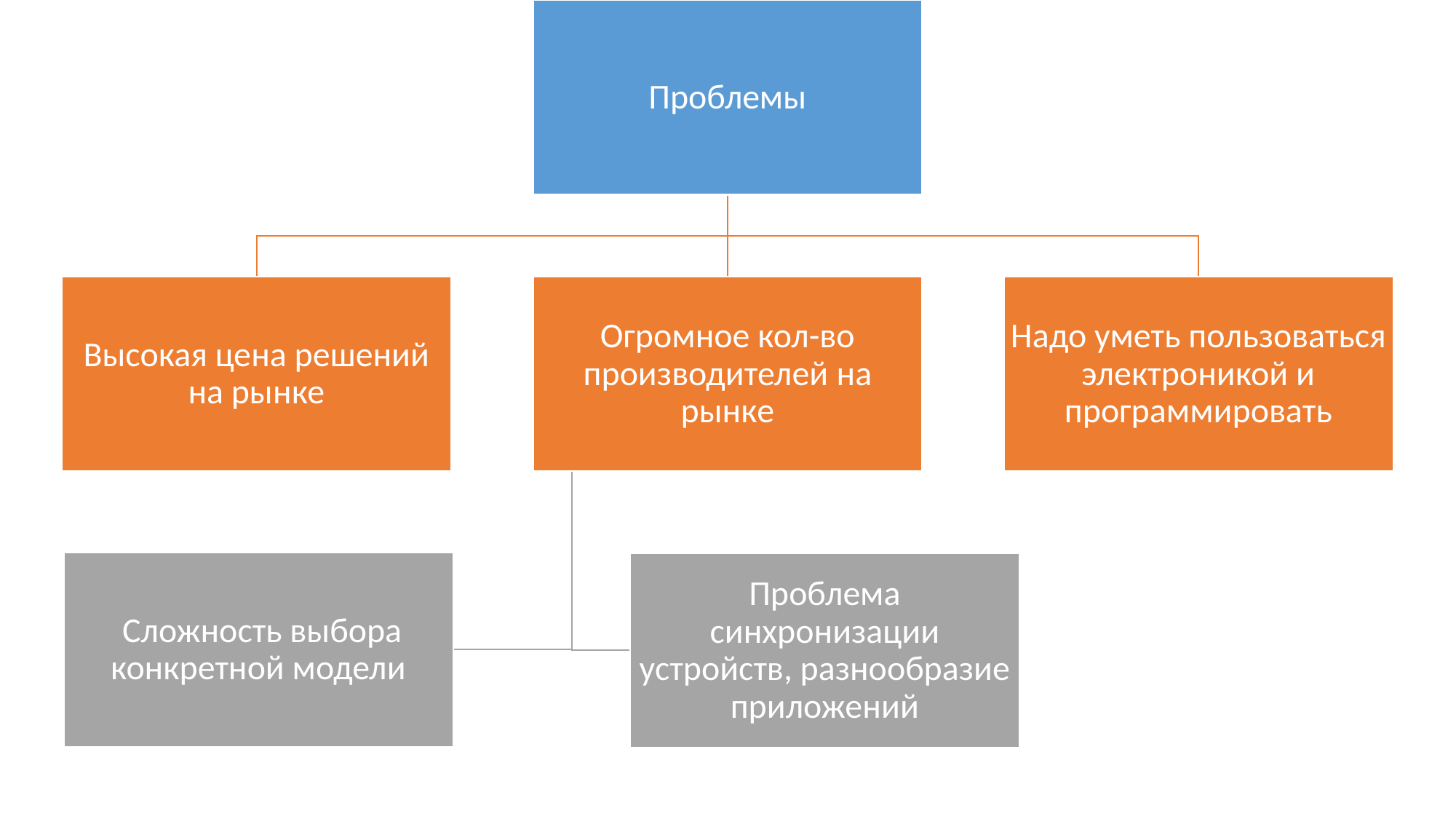

Проблемы
Высокая цена решений на рынке
Огромное кол-во производителей на рынке
Проблема синхронизации устройств, разнообразие приложений
 Сложность выбора конкретной модели
Надо уметь пользоваться электроникой и программировать